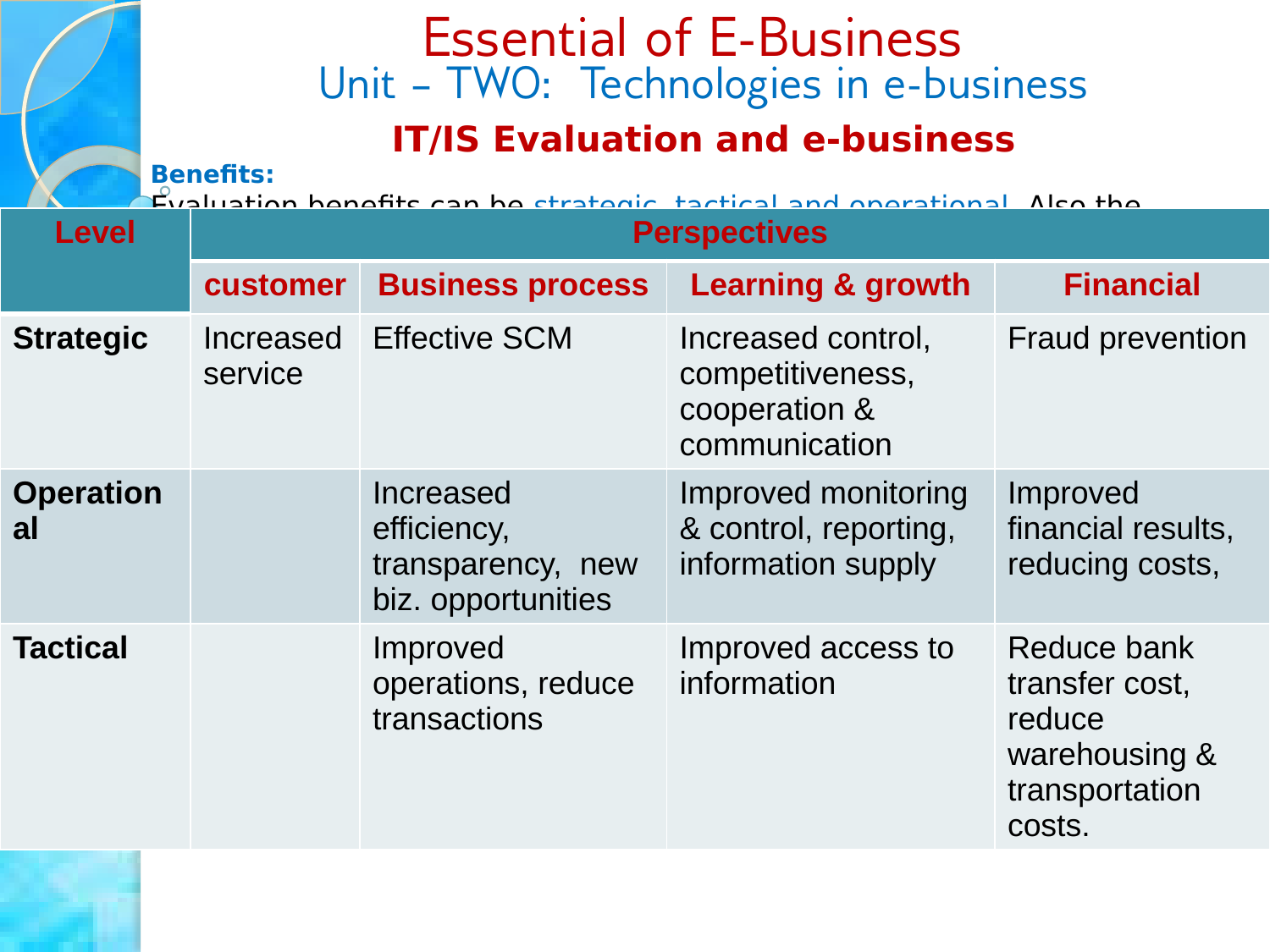

Essential of E-Business

Unit – TWO:  Technologies in e-business
IT/IS Evaluation and e-business
Benefits:
Evaluation benefits can be strategic, tactical and operational. Also the benefits can be financial, non-financial and intangible.  Typical benefits of e-business model identified by four IT companies are:

| Level | Perspectives |  |  |  |
| --- | --- | --- | --- | --- |
|  | customer | Business process | Learning & growth | Financial |
| Strategic | Increased service | Effective SCM | Increased control, competitiveness, cooperation & communication | Fraud prevention |
| Operational |  | Increased efficiency, transparency, new biz. opportunities | Improved monitoring & control, reporting, information supply | Improved financial results, reducing costs, |
| Tactical |  | Improved operations, reduce transactions | Improved access to information | Reduce bank transfer cost, reduce warehousing & transportation costs. |